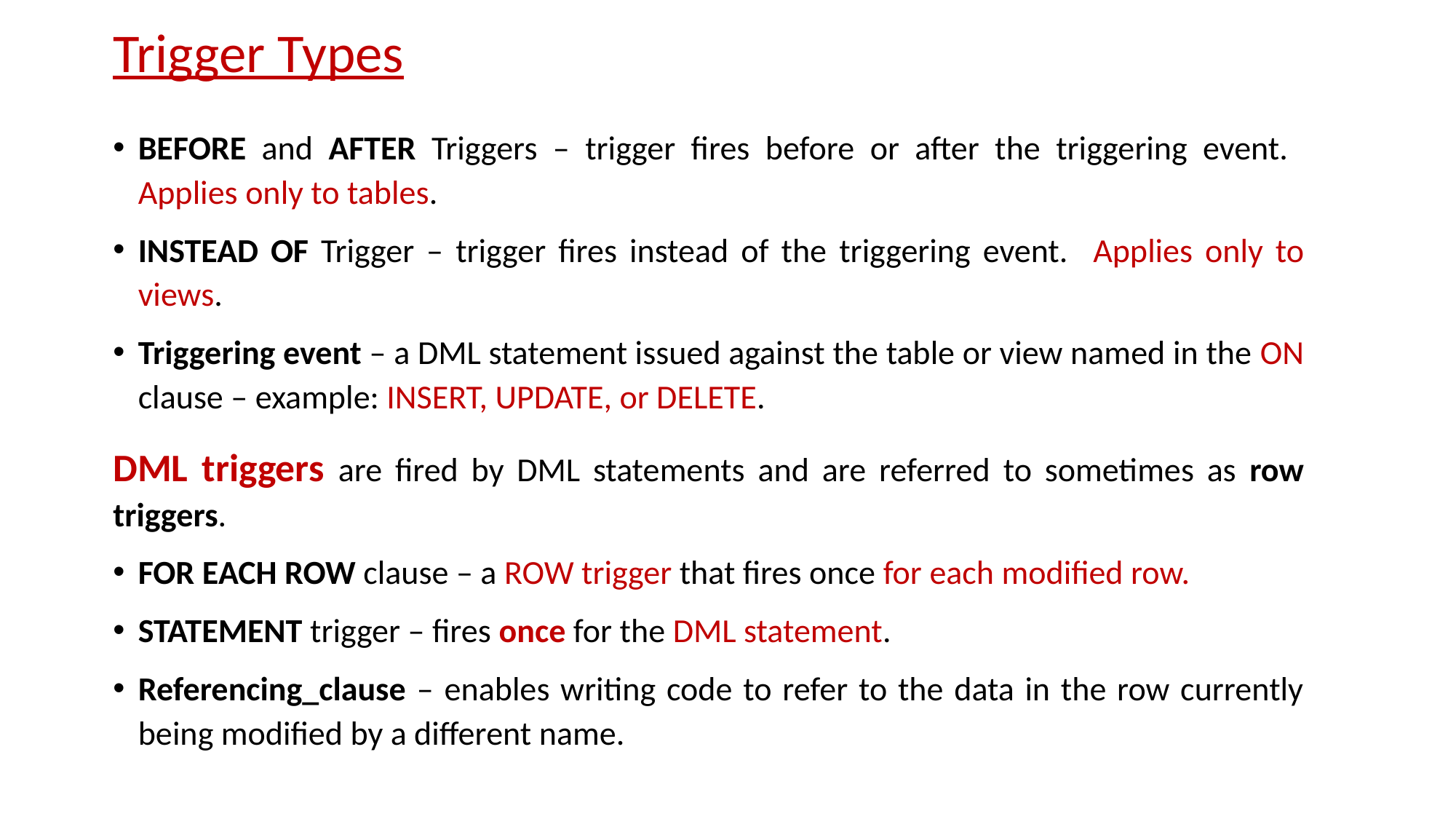

# Trigger Types
BEFORE and AFTER Triggers – trigger fires before or after the triggering event.  Applies only to tables.
INSTEAD OF Trigger – trigger fires instead of the triggering event.  Applies only to views.
Triggering event – a DML statement issued against the table or view named in the ON clause – example: INSERT, UPDATE, or DELETE.
DML triggers are fired by DML statements and are referred to sometimes as row triggers.
FOR EACH ROW clause – a ROW trigger that fires once for each modified row.
STATEMENT trigger – fires once for the DML statement.
Referencing_clause – enables writing code to refer to the data in the row currently being modified by a different name.